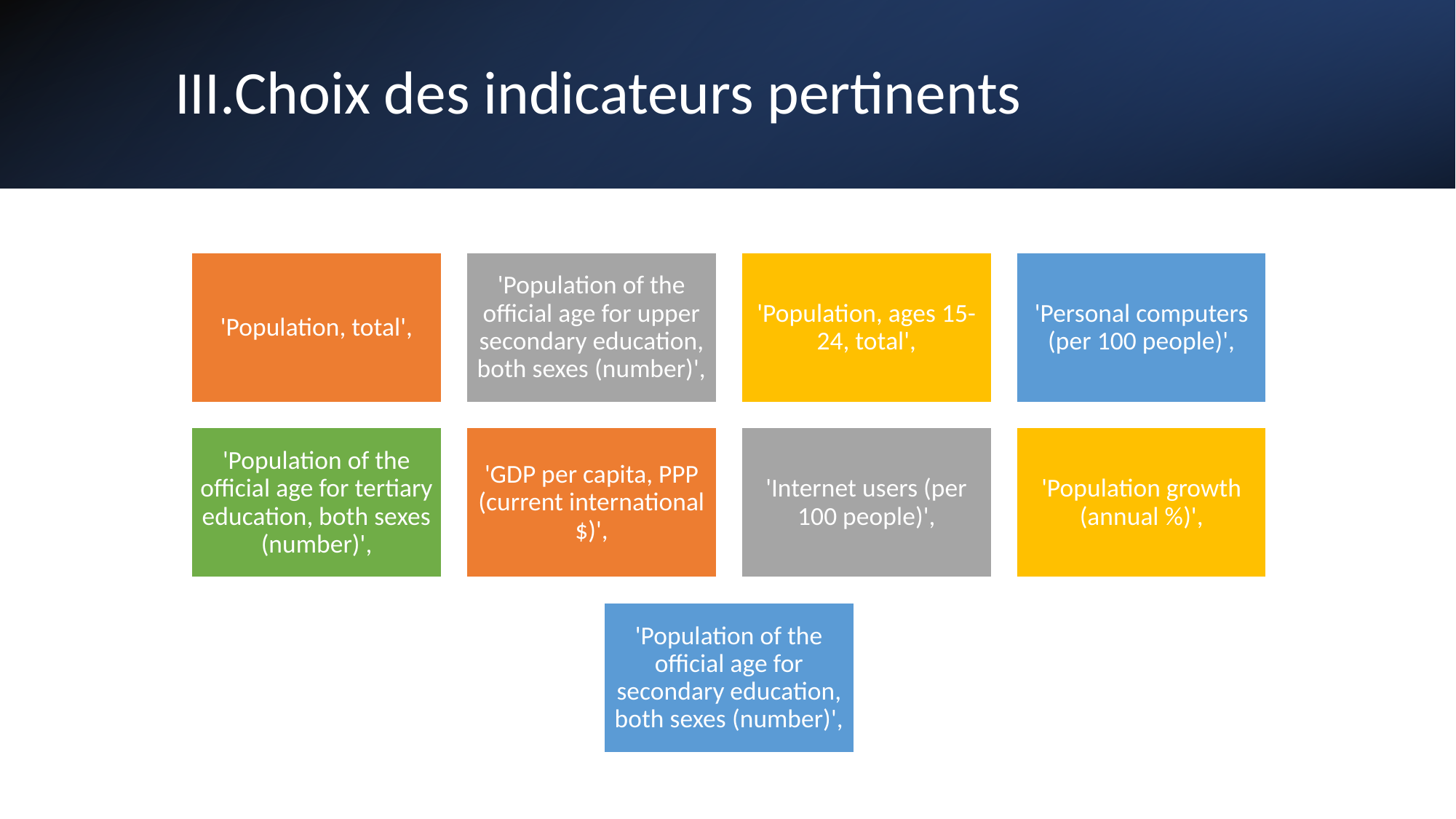

# III.Choix des indicateurs pertinents
'Population, total',
'Population of the official age for upper secondary education, both sexes (number)',
'Population, ages 15-24, total',
'Personal computers (per 100 people)',
'Population of the official age for tertiary education, both sexes (number)',
'GDP per capita, PPP (current international $)',
'Internet users (per 100 people)',
'Population growth (annual %)',
'Population of the official age for secondary education, both sexes (number)',